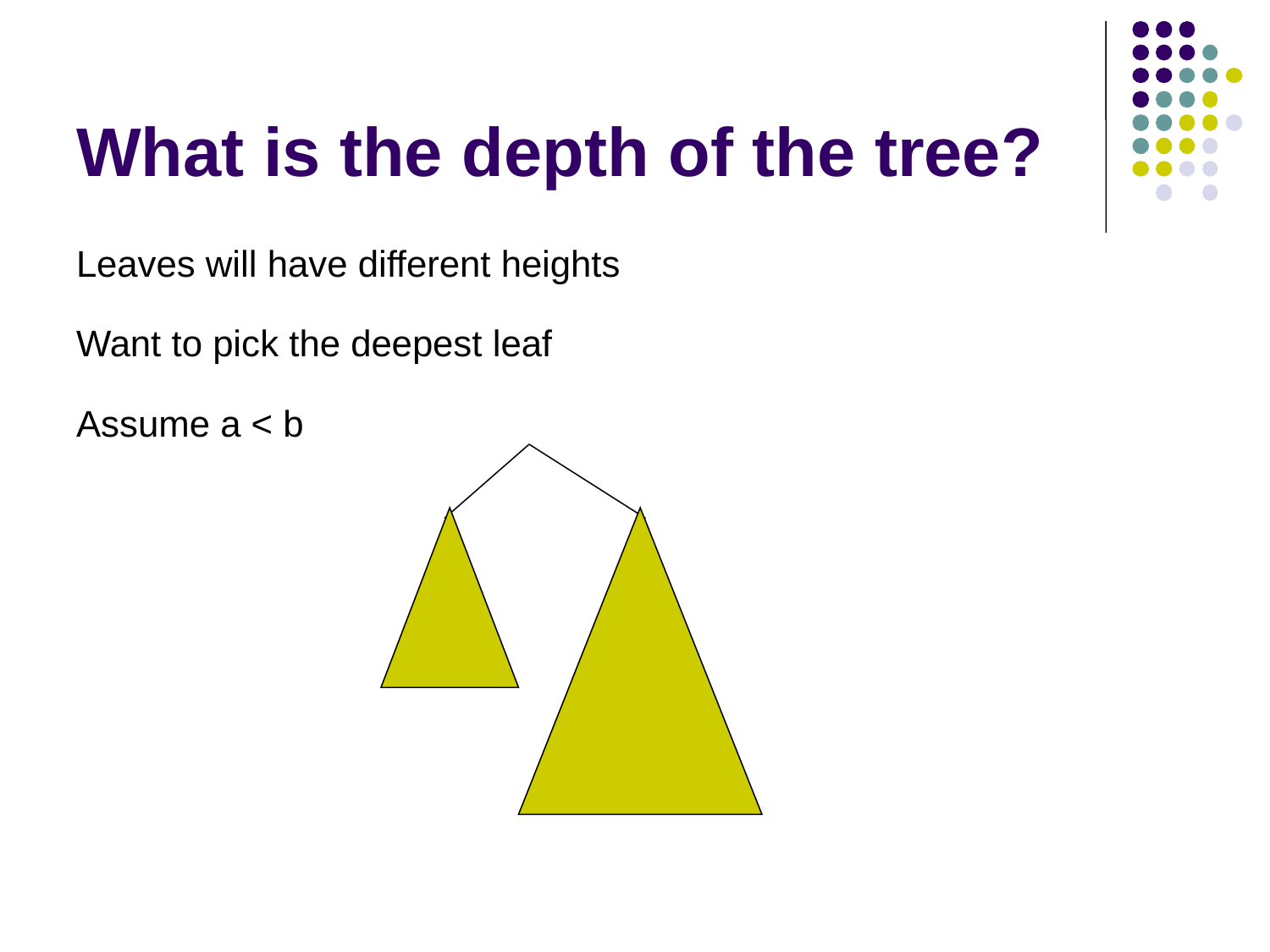

# What is the depth of the tree?
Leaves will have different heights
Want to pick the deepest leaf
Assume a < b